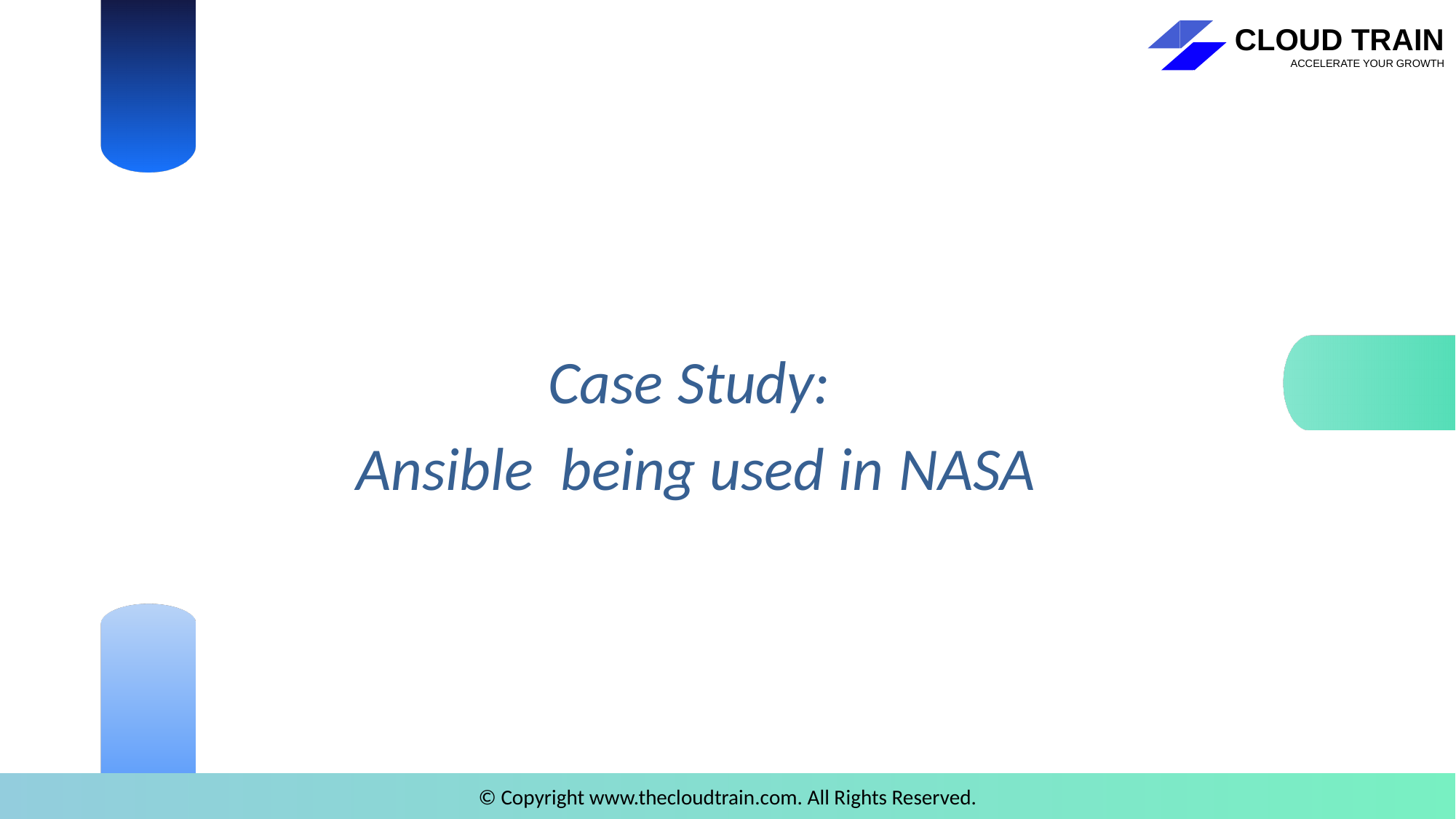

# Case Study: Ansible  being used in NASA